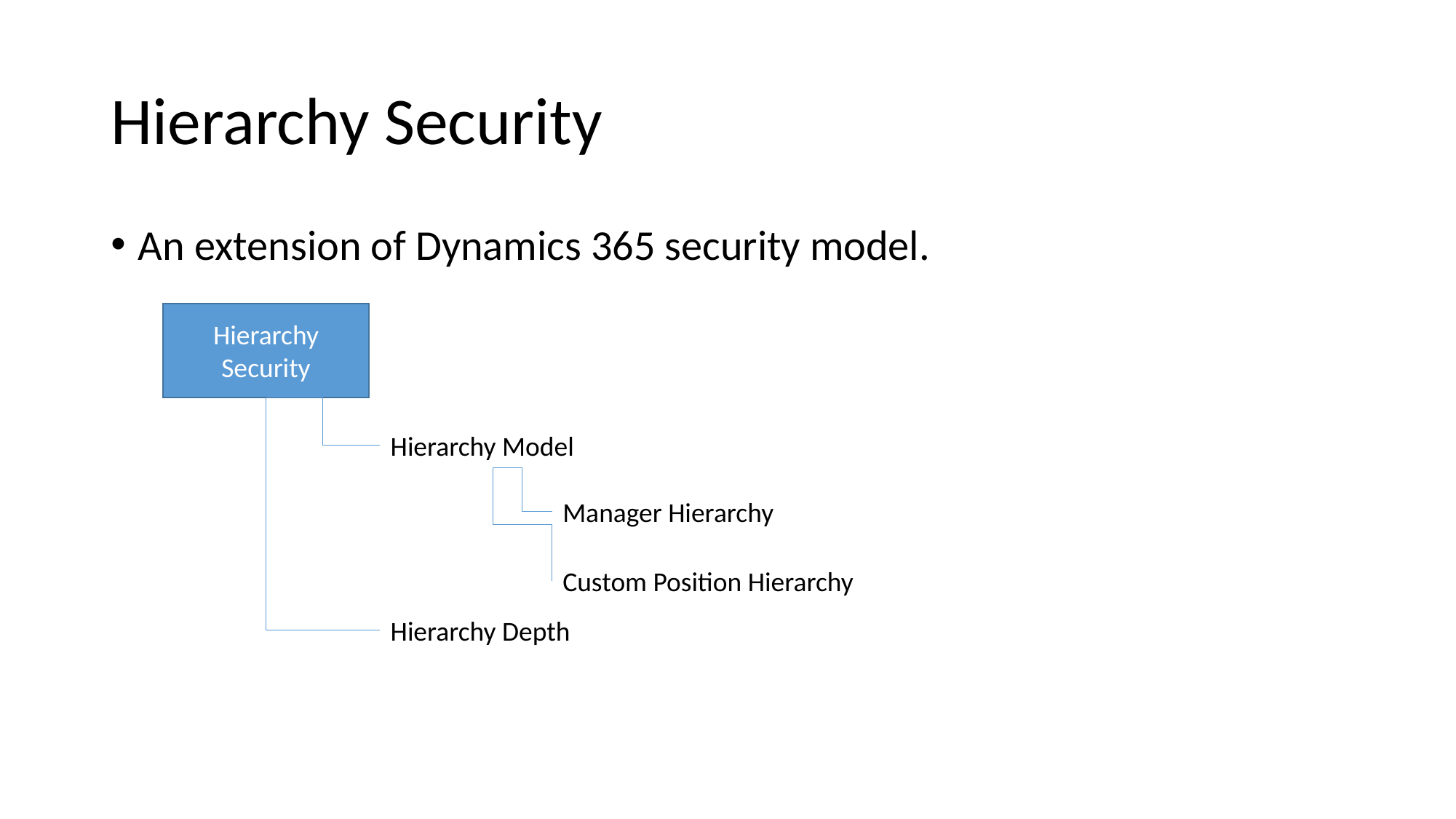

# Hierarchy Security
An extension of Dynamics 365 security model.
Hierarchy Security
Hierarchy Model
Manager Hierarchy
Custom Position Hierarchy
Hierarchy Depth